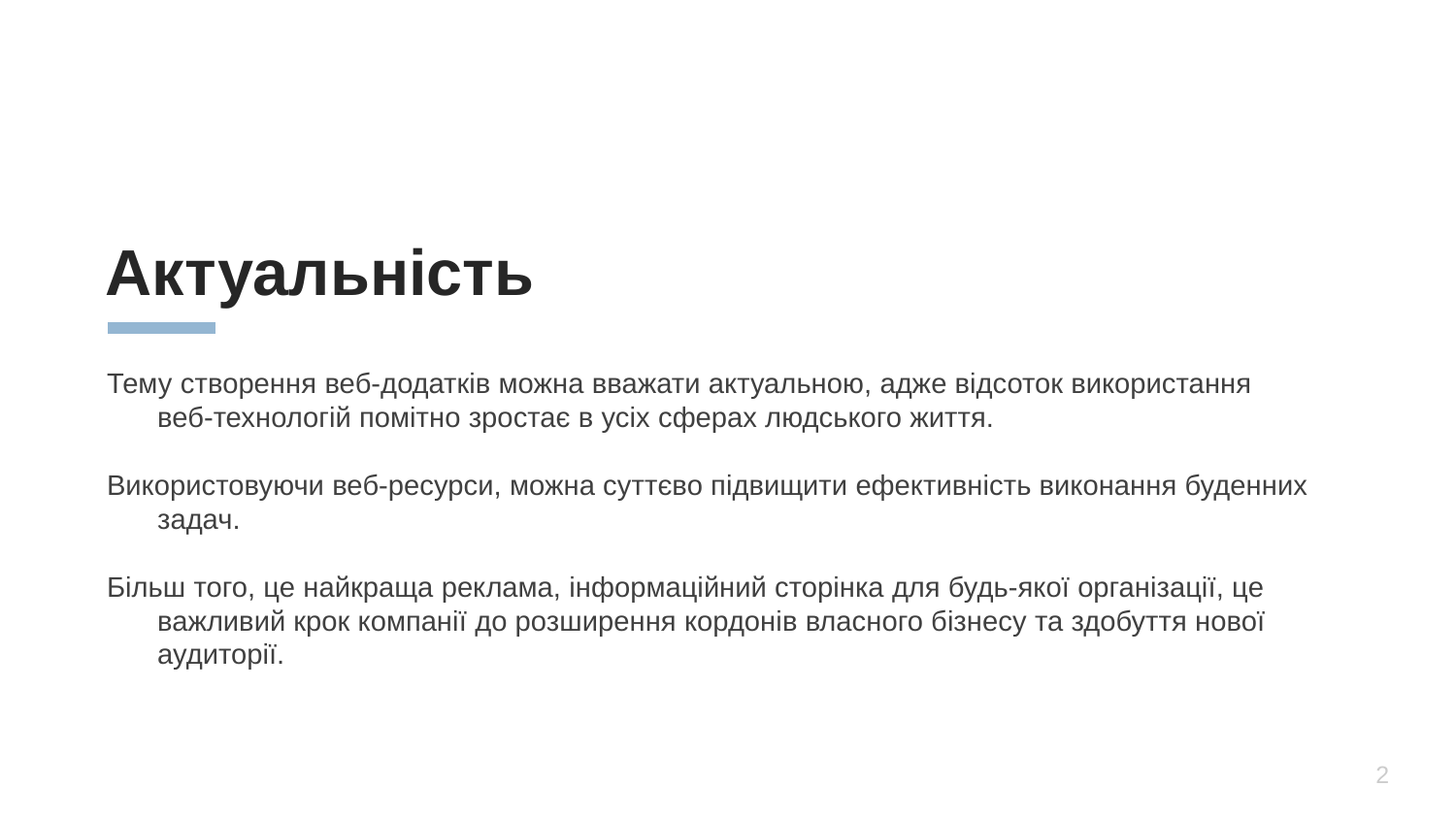

# Актуальність
Тему створення веб-додатків можна вважати актуальною, адже відсоток використання веб-технологій помітно зростає в усіх сферах людського життя.

Використовуючи веб-ресурси, можна суттєво підвищити ефективність виконання буденних задач.

Більш того, це найкраща реклама, інформаційний сторінка для будь-якої організації, це важливий крок компанії до розширення кордонів власного бізнесу та здобуття нової аудиторії.
2